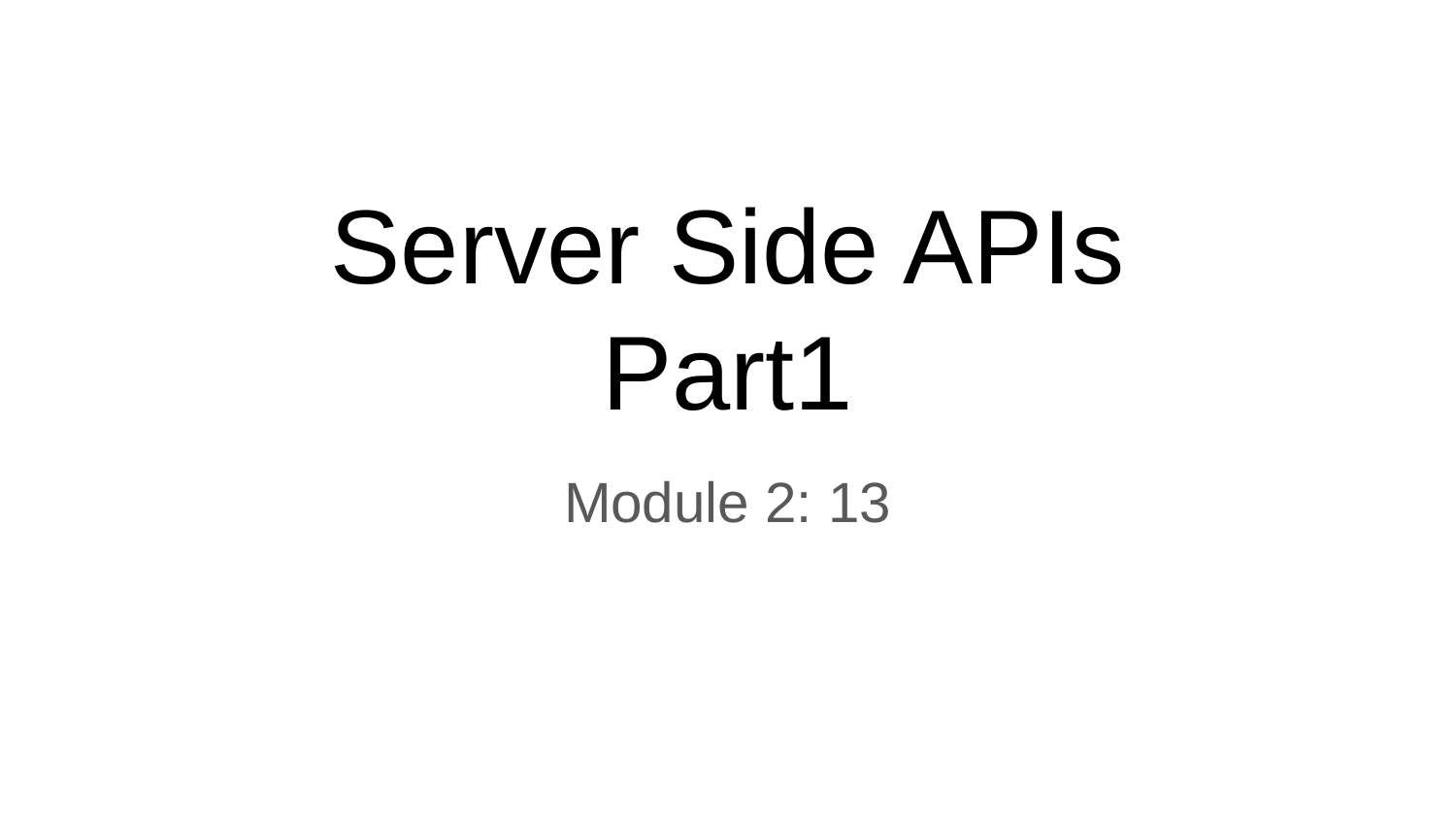

# Server Side APIs
Part1
Module 2: 13